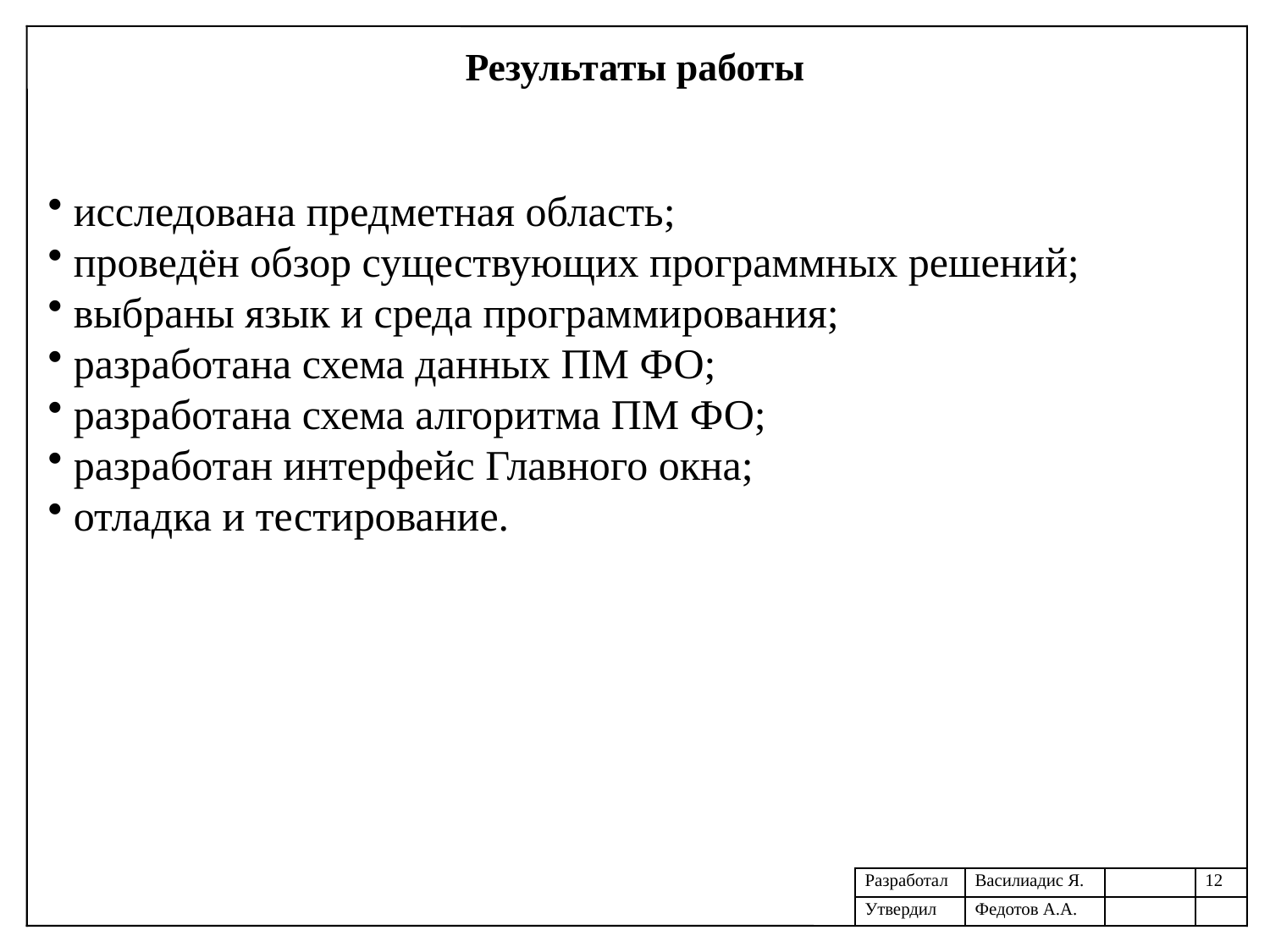

Результаты работы
 исследована предметная область;
 проведён обзор существующих программных решений;
 выбраны язык и среда программирования;
 разработана схема данных ПМ ФО;
 разработана схема алгоритма ПМ ФО;
 разработан интерфейс Главного окна;
 отладка и тестирование.
| Разработал | Василиадис Я. |  | 12 |
| --- | --- | --- | --- |
| Утвердил | Федотов А.А. |  |  |